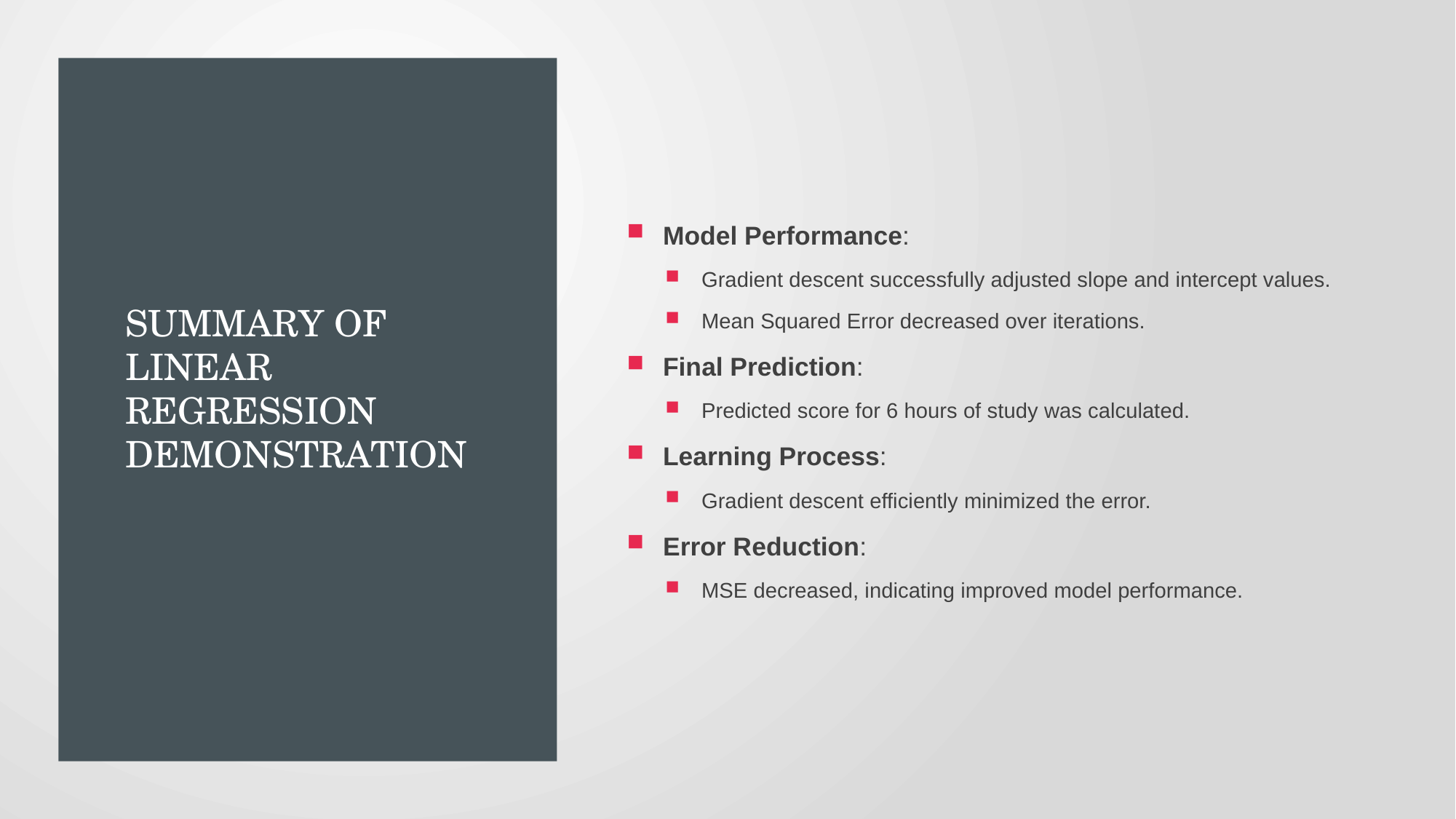

# Summary of Linear Regression Demonstration
Model Performance:
Gradient descent successfully adjusted slope and intercept values.
Mean Squared Error decreased over iterations.
Final Prediction:
Predicted score for 6 hours of study was calculated.
Learning Process:
Gradient descent efficiently minimized the error.
Error Reduction:
MSE decreased, indicating improved model performance.